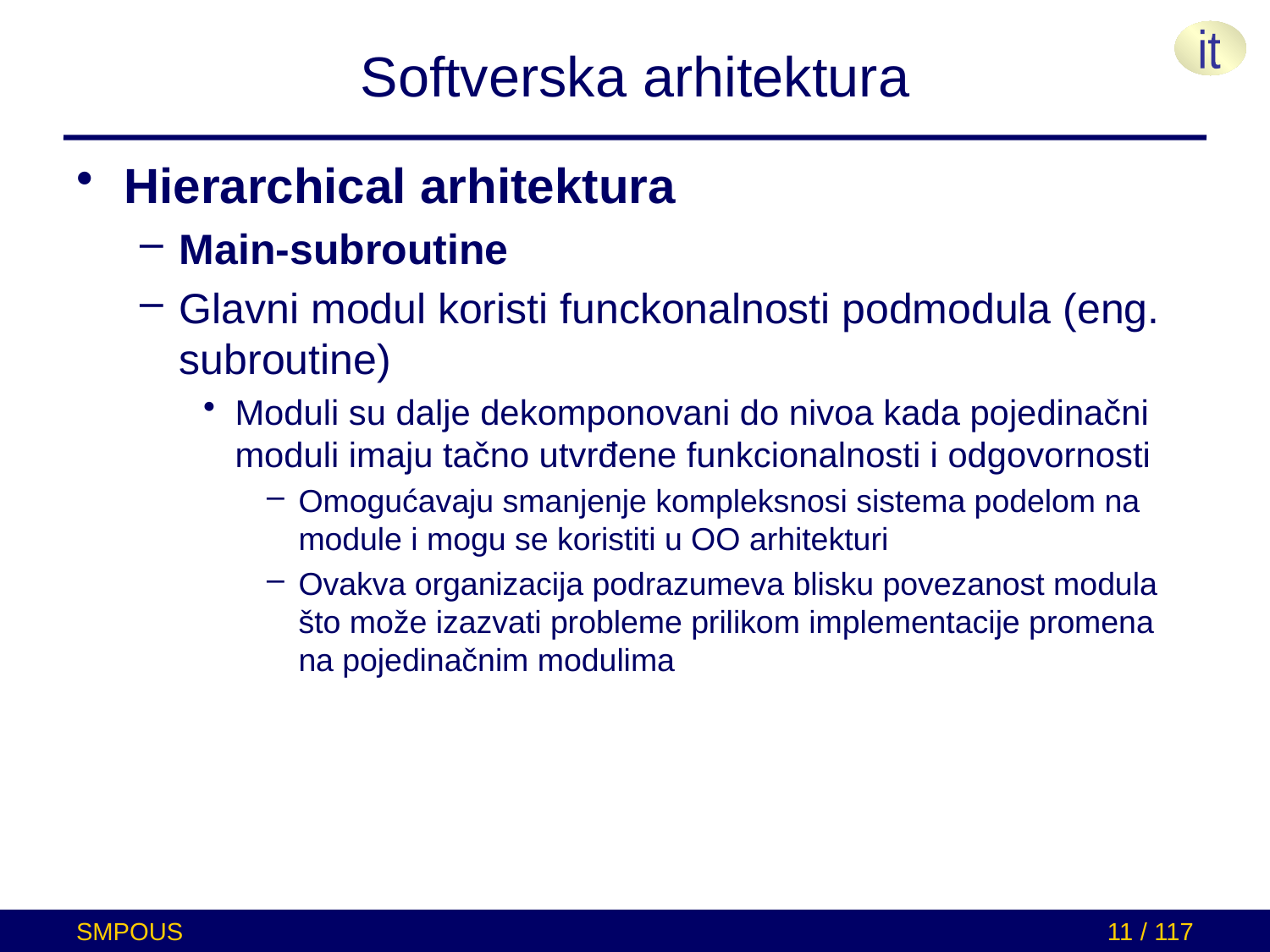

# Softverska arhitektura
Hierarchical arhitektura
Main-subroutine
Glavni modul koristi funckonalnosti podmodula (eng. subroutine)
Moduli su dalje dekomponovani do nivoa kada pojedinačni moduli imaju tačno utvrđene funkcionalnosti i odgovornosti
Omogućavaju smanjenje kompleksnosi sistema podelom na module i mogu se koristiti u OO arhitekturi
Ovakva organizacija podrazumeva blisku povezanost modula što može izazvati probleme prilikom implementacije promena na pojedinačnim modulima

SMPOUS
11 / 117